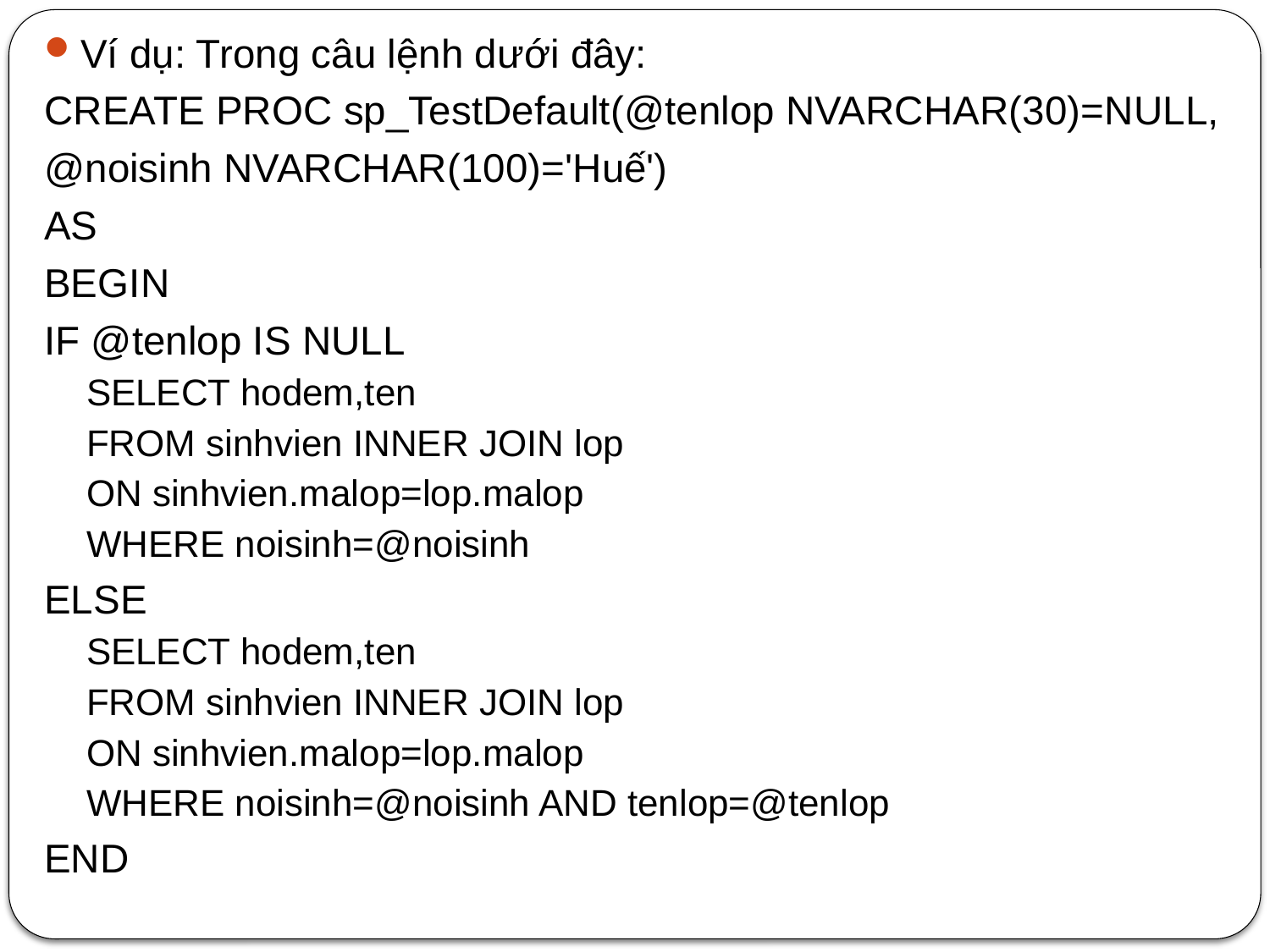

Ví dụ: Trong câu lệnh dưới đây:
CREATE PROC sp_TestDefault(@tenlop NVARCHAR(30)=NULL,
@noisinh NVARCHAR(100)='Huế')
AS
BEGIN
IF @tenlop IS NULL
SELECT hodem,ten
FROM sinhvien INNER JOIN lop
ON sinhvien.malop=lop.malop
WHERE noisinh=@noisinh
ELSE
SELECT hodem,ten
FROM sinhvien INNER JOIN lop
ON sinhvien.malop=lop.malop
WHERE noisinh=@noisinh AND tenlop=@tenlop
END